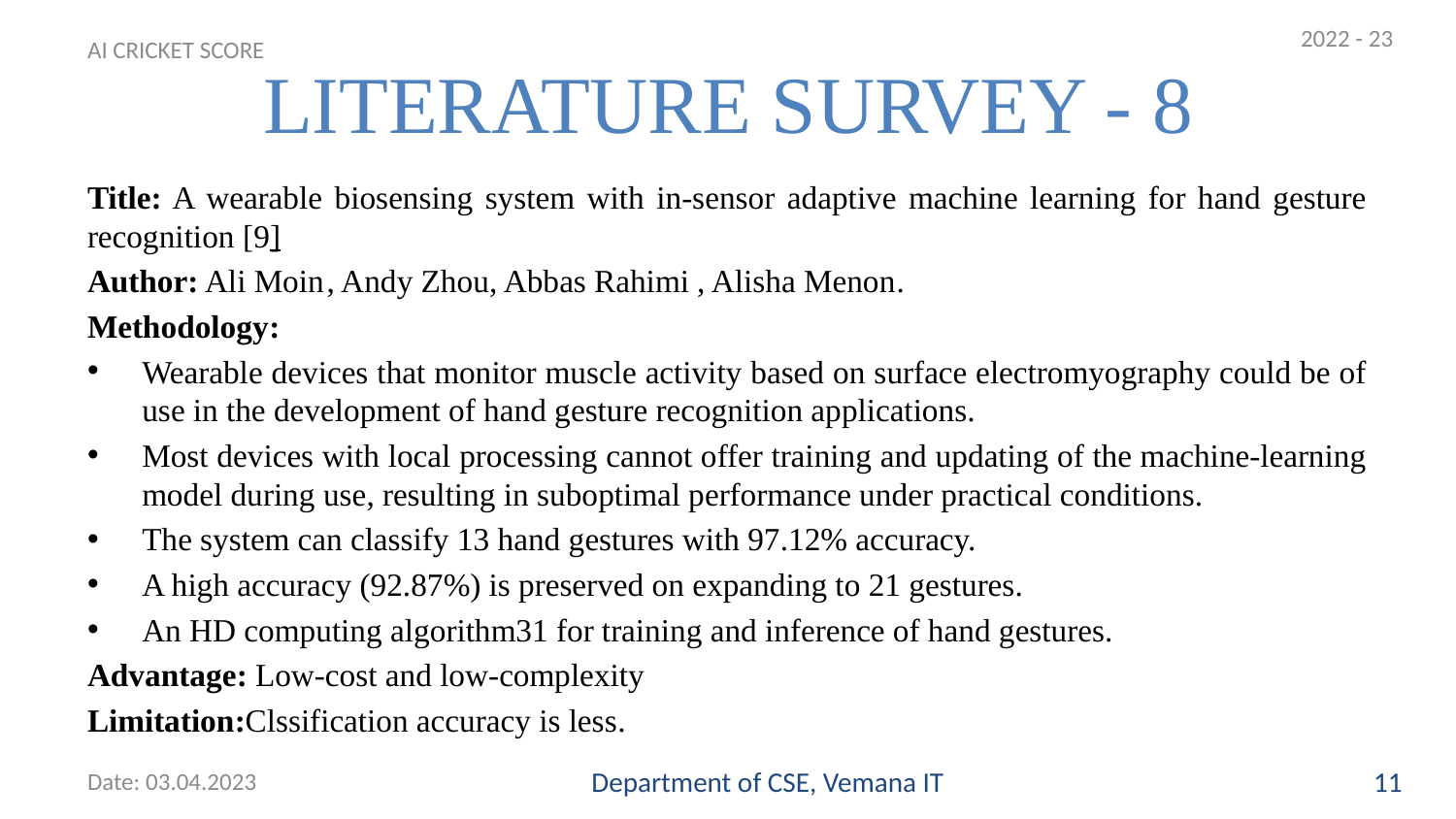

2022 - 23
# LITERATURE SURVEY - 8
AI CRICKET SCORE
Title: A wearable biosensing system with in-sensor adaptive machine learning for hand gesture recognition [9]
Author: Ali Moin , Andy Zhou, Abbas Rahimi , Alisha Menon.
Methodology:
Wearable devices that monitor muscle activity based on surface electromyography could be of use in the development of hand gesture recognition applications.
Most devices with local processing cannot offer training and updating of the machine-learning model during use, resulting in suboptimal performance under practical conditions.
The system can classify 13 hand gestures with 97.12% accuracy.
A high accuracy (92.87%) is preserved on expanding to 21 gestures.
An HD computing algorithm31 for training and inference of hand gestures.
Advantage: Low-cost and low-complexity
Limitation:Clssification accuracy is less.

Date: 03.04.2023
Department of CSE, Vemana IT
11